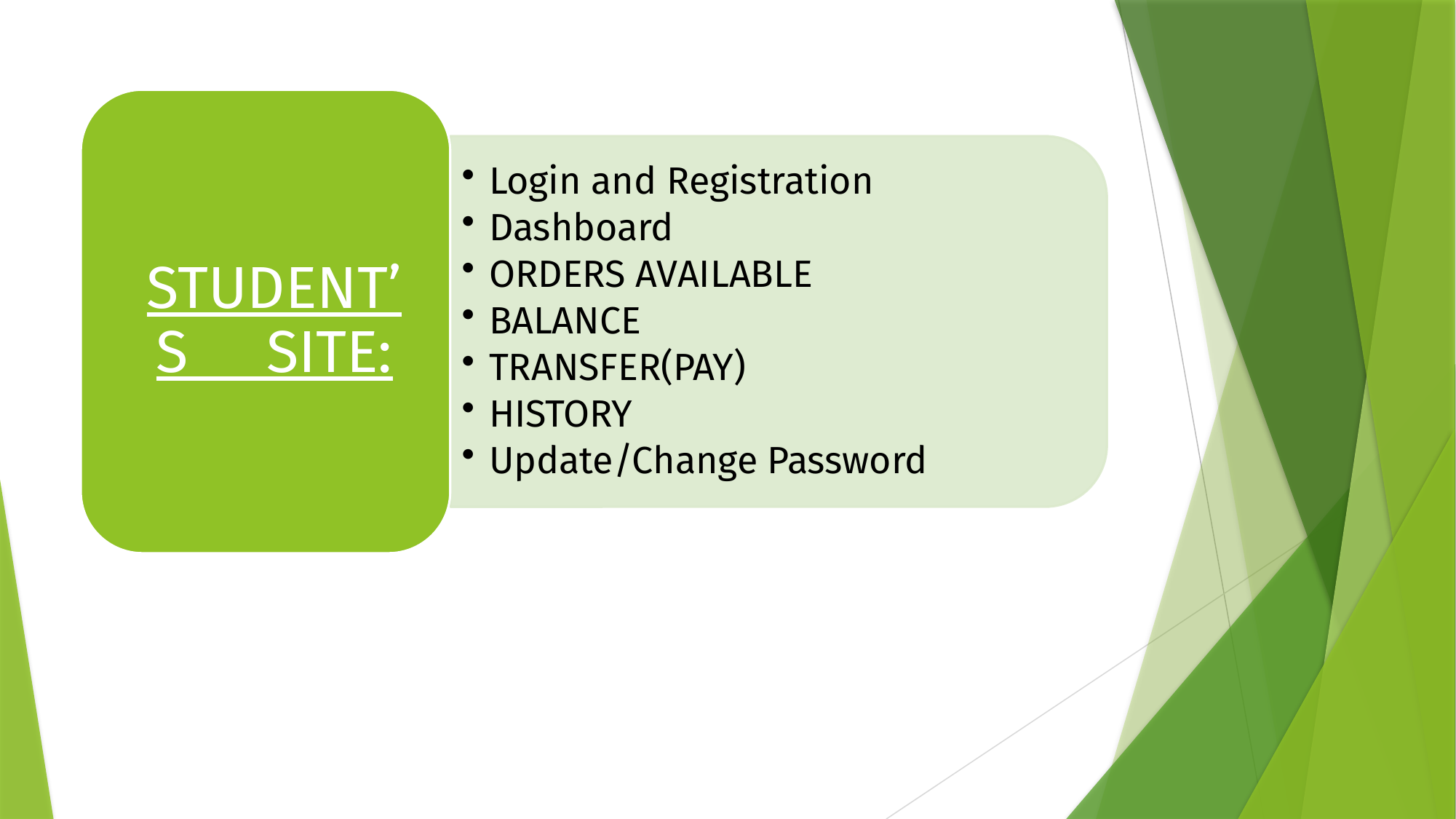

Login and Registration
Dashboard
ORDERS AVAILABLE
BALANCE
TRANSFER(PAY)
HISTORY
Update/Change Password
STUDENT’S     SITE: